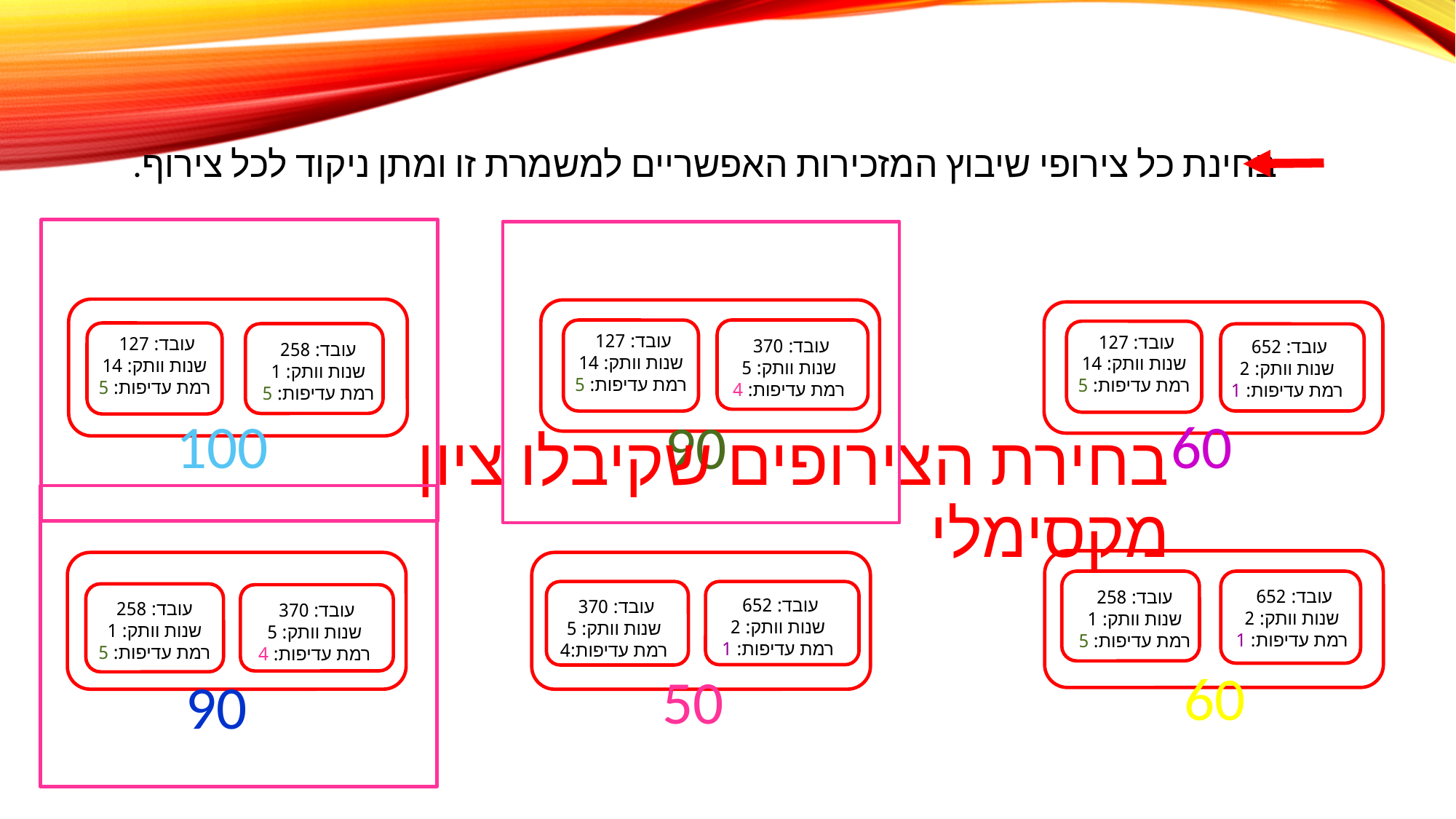

בחינת כל צירופי שיבוץ המזכירות האפשריים למשמרת זו ומתן ניקוד לכל צירוף.

עובד: 127
שנות וותק: 14
רמת עדיפות: 5

עובד: 258
שנות וותק: 1
רמת עדיפות: 5

עובד: 370
שנות וותק: 5
רמת עדיפות: 4

עובד: 127
שנות וותק: 14
רמת עדיפות: 5

עובד: 127
שנות וותק: 14
רמת עדיפות: 5

עובד: 652
שנות וותק: 2
רמת עדיפות: 1
100
60
90
בחירת הצירופים שקיבלו ציון מקסימלי

עובד: 258
שנות וותק: 1
רמת עדיפות: 5

עובד: 652
שנות וותק: 2
רמת עדיפות: 1

עובד: 258
שנות וותק: 1
רמת עדיפות: 5

עובד: 370
שנות וותק: 5
רמת עדיפות: 4

עובד: 370
שנות וותק: 5
רמת עדיפות:4

עובד: 652
שנות וותק: 2
רמת עדיפות: 1
60
50
90